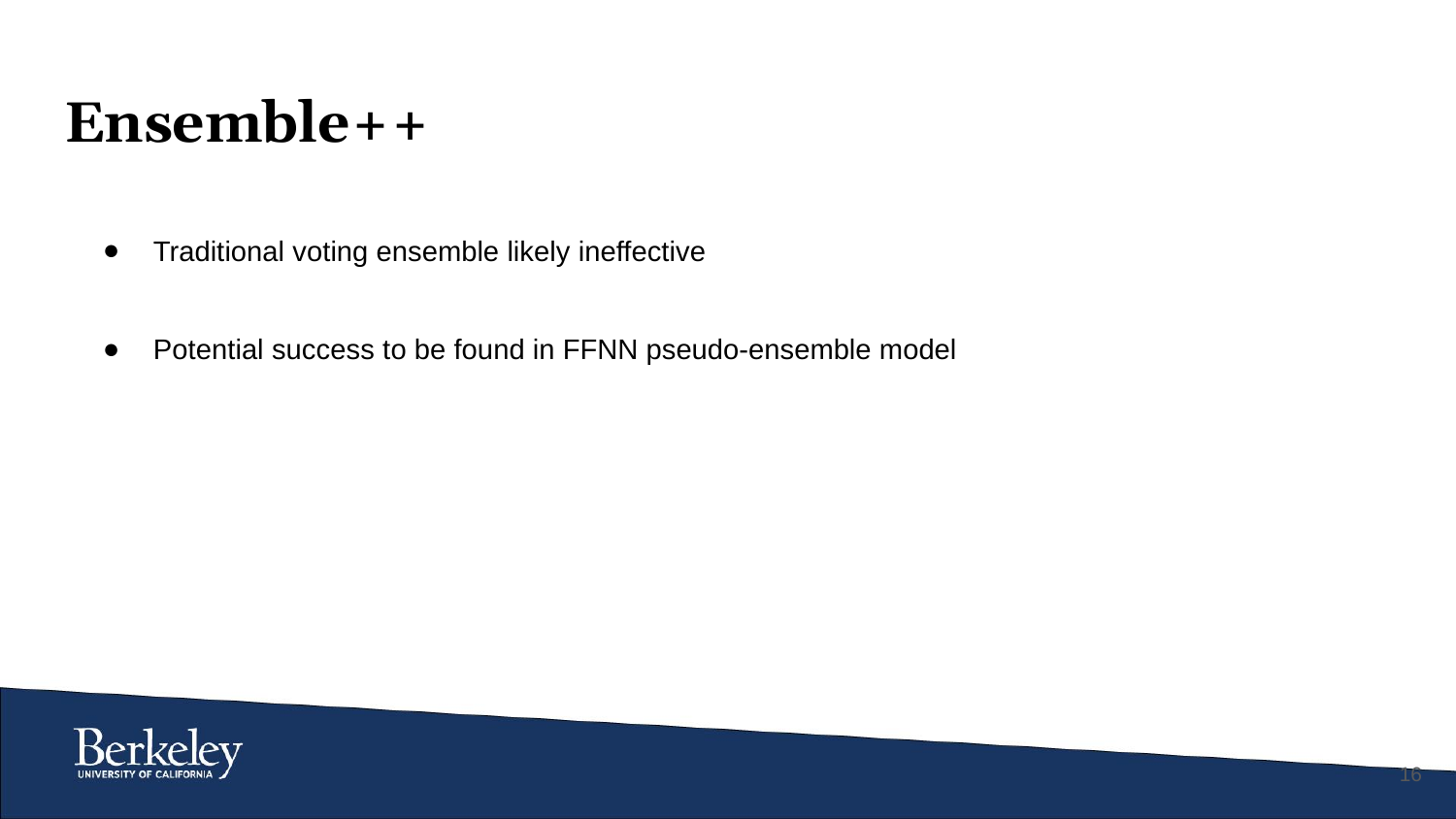

# Ensemble++

Traditional voting ensemble likely ineffective
Potential success to be found in FFNN pseudo-ensemble model
16